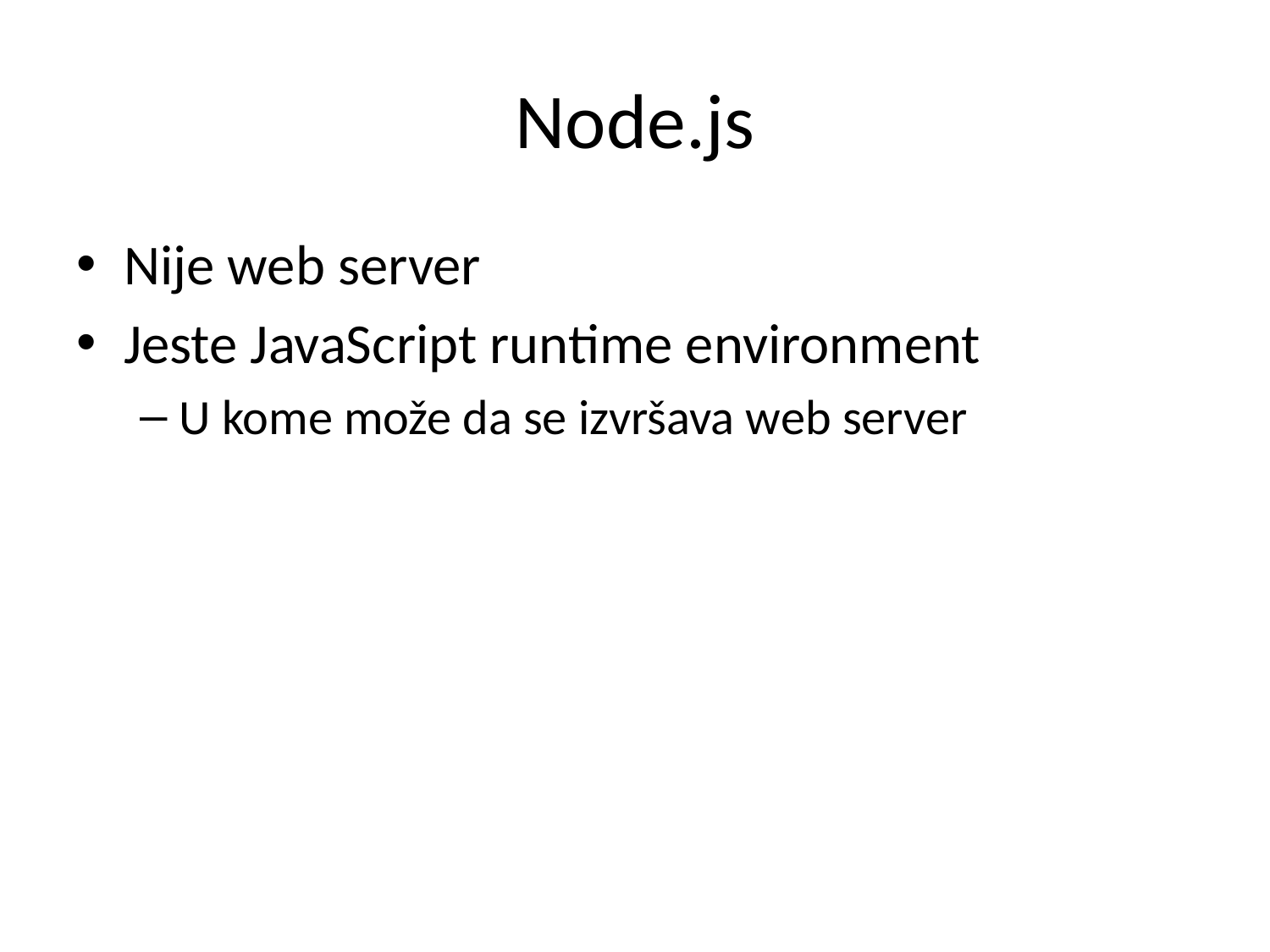

# Node.js
Nije web server
Jeste JavaScript runtime environment
U kome može da se izvršava web server